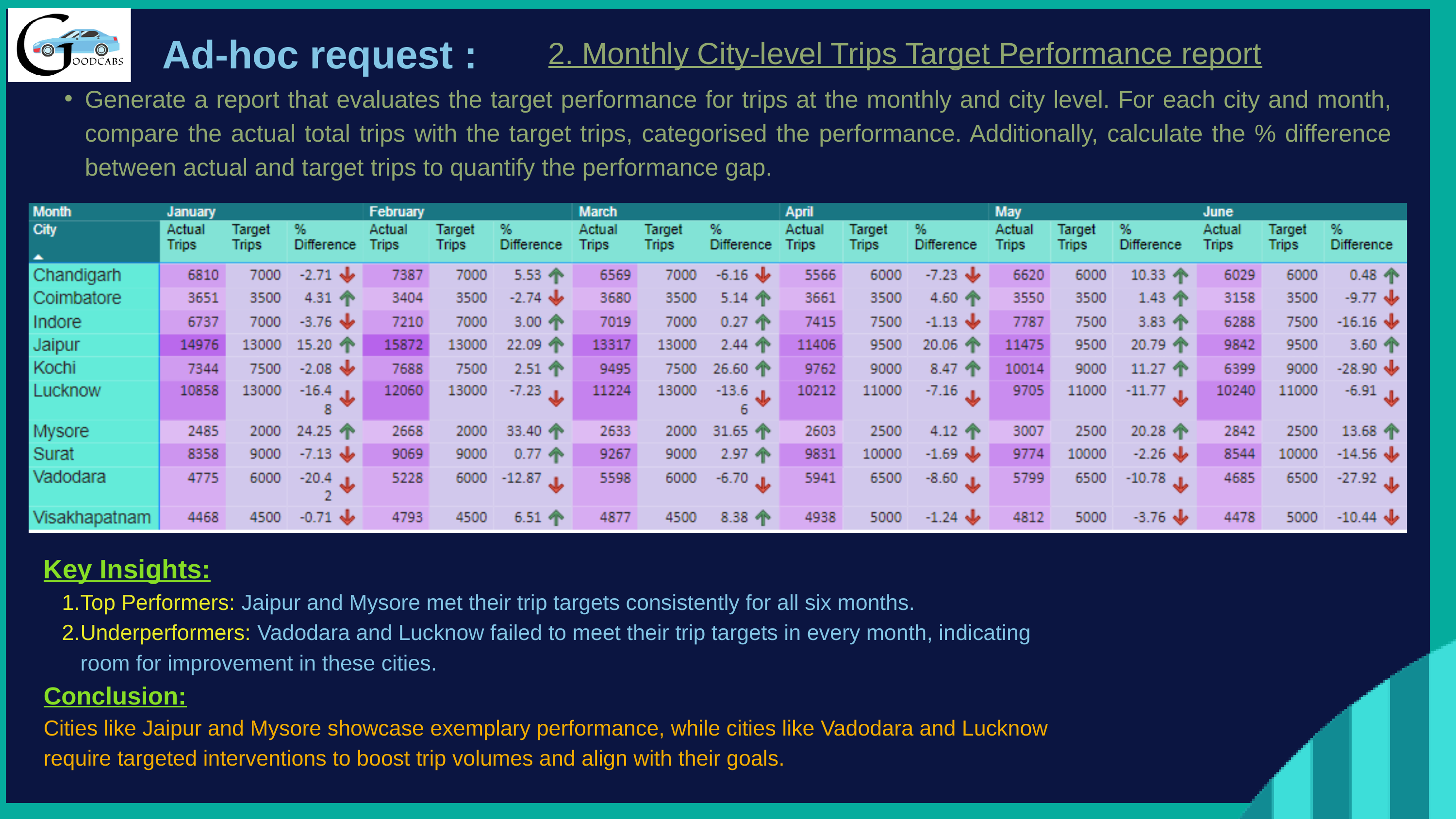

Ad-hoc request :
2. Monthly City-level Trips Target Performance report
Generate a report that evaluates the target performance for trips at the monthly and city level. For each city and month, compare the actual total trips with the target trips, categorised the performance. Additionally, calculate the % difference between actual and target trips to quantify the performance gap.

Key Insights:
Top Performers: Jaipur and Mysore met their trip targets consistently for all six months.
Underperformers: Vadodara and Lucknow failed to meet their trip targets in every month, indicating room for improvement in these cities.
Conclusion:
Cities like Jaipur and Mysore showcase exemplary performance, while cities like Vadodara and Lucknow require targeted interventions to boost trip volumes and align with their goals.